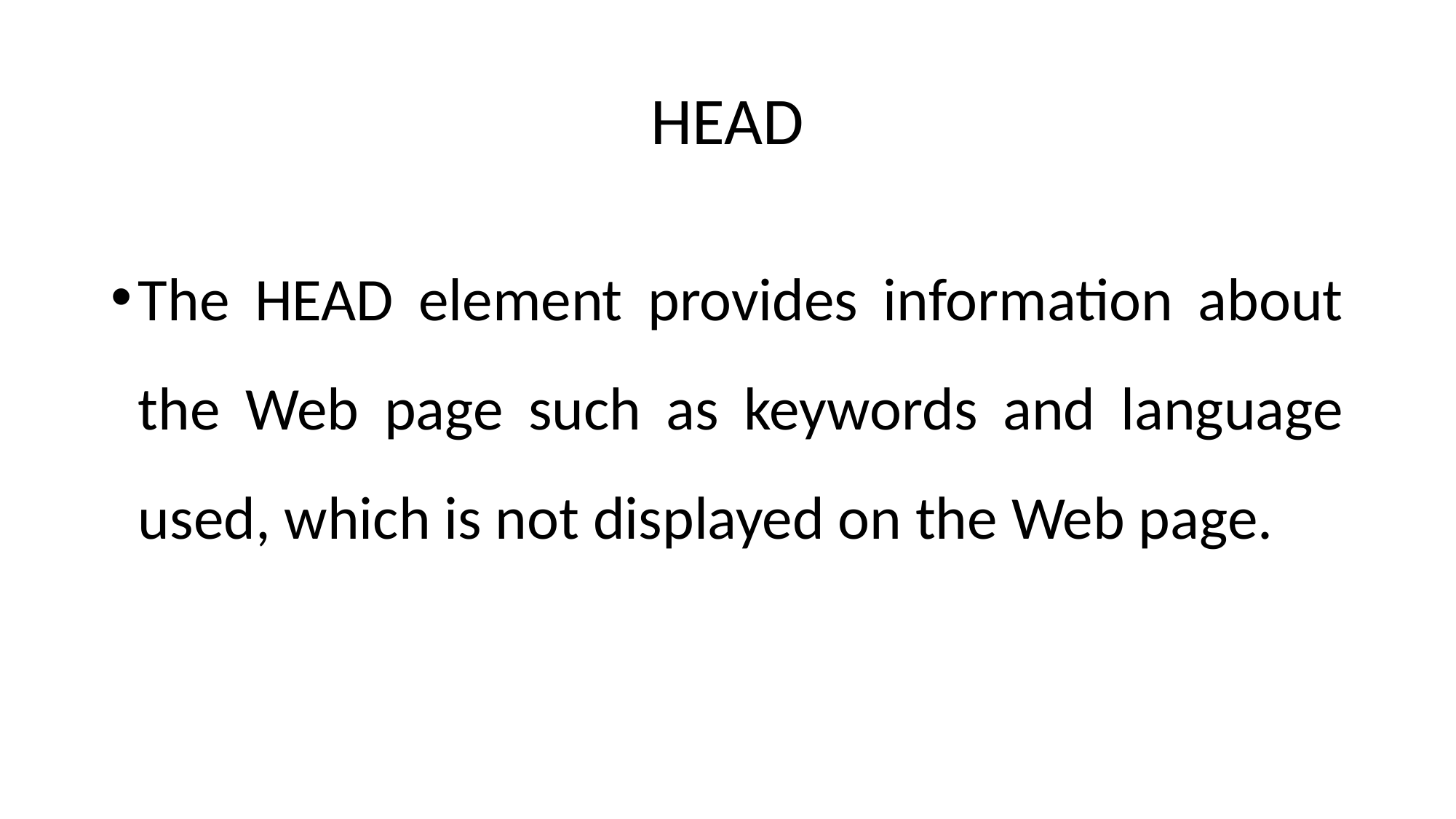

# HEAD
The HEAD element provides information about the Web page such as keywords and language used, which is not displayed on the Web page.